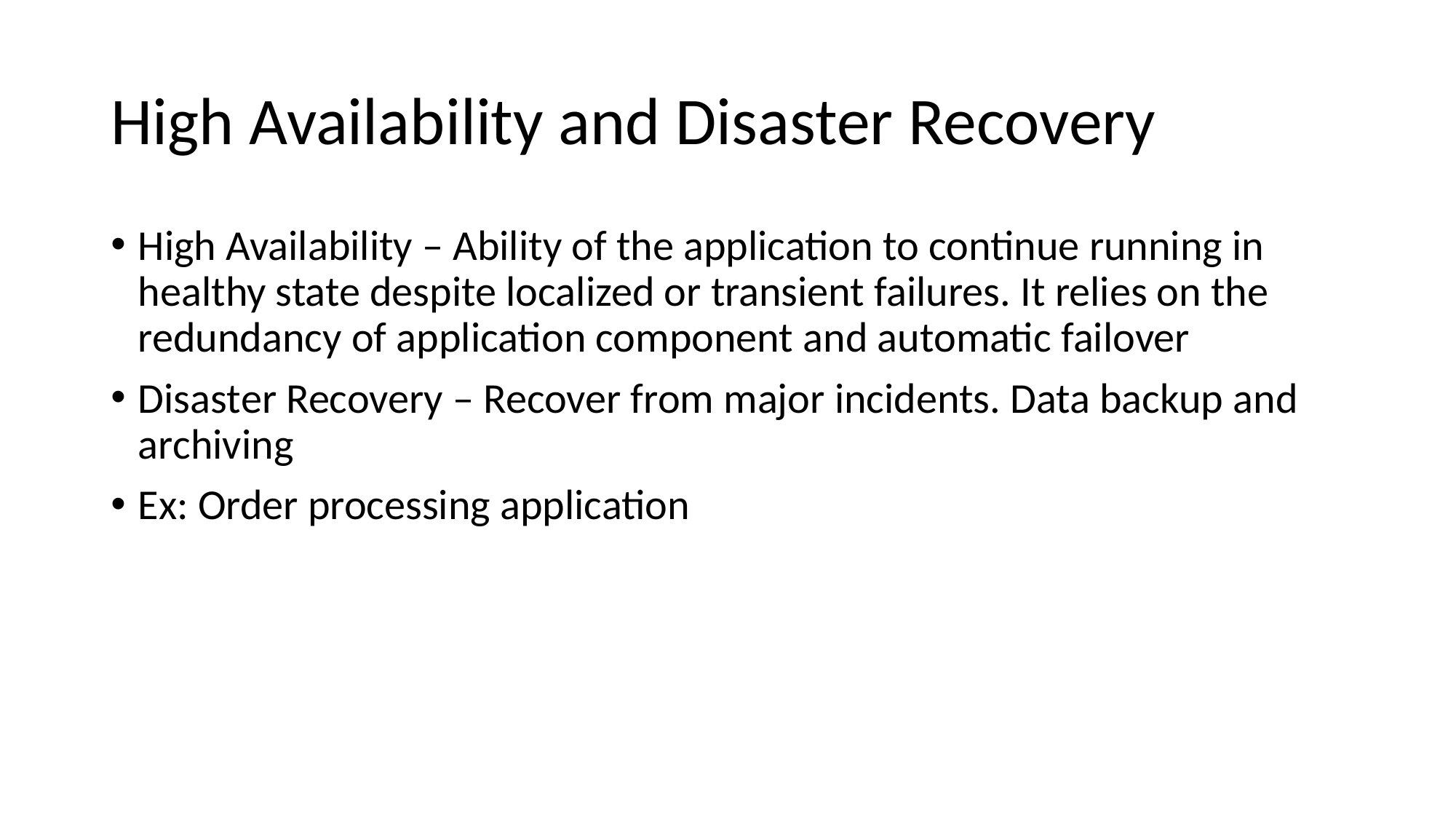

# High Availability and Disaster Recovery
High Availability – Ability of the application to continue running in healthy state despite localized or transient failures. It relies on the redundancy of application component and automatic failover
Disaster Recovery – Recover from major incidents. Data backup and archiving
Ex: Order processing application